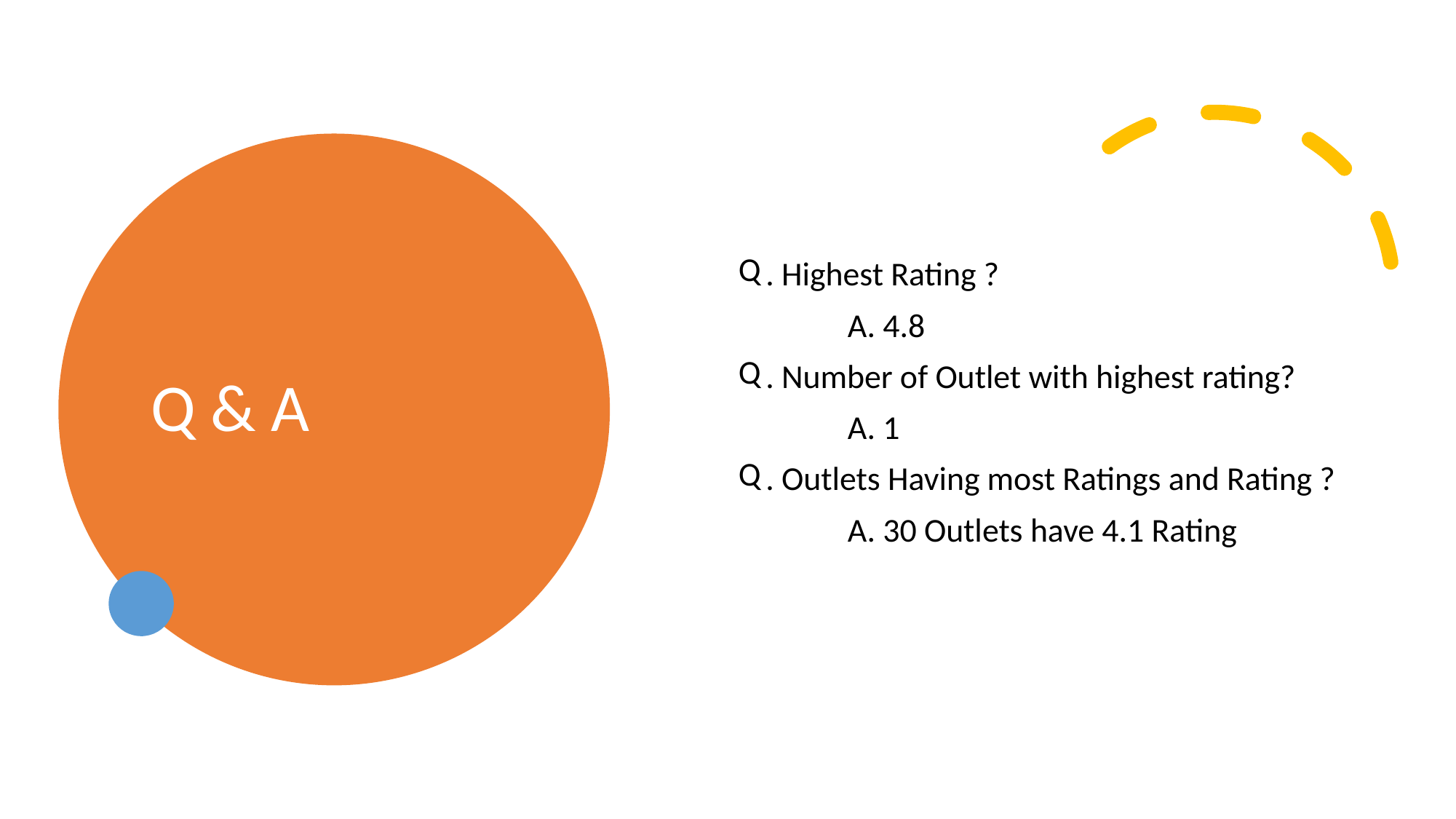

# Q & A
. Highest Rating ?
	A. 4.8
. Number of Outlet with highest rating?
	A. 1
. Outlets Having most Ratings and Rating ?
	A. 30 Outlets have 4.1 Rating